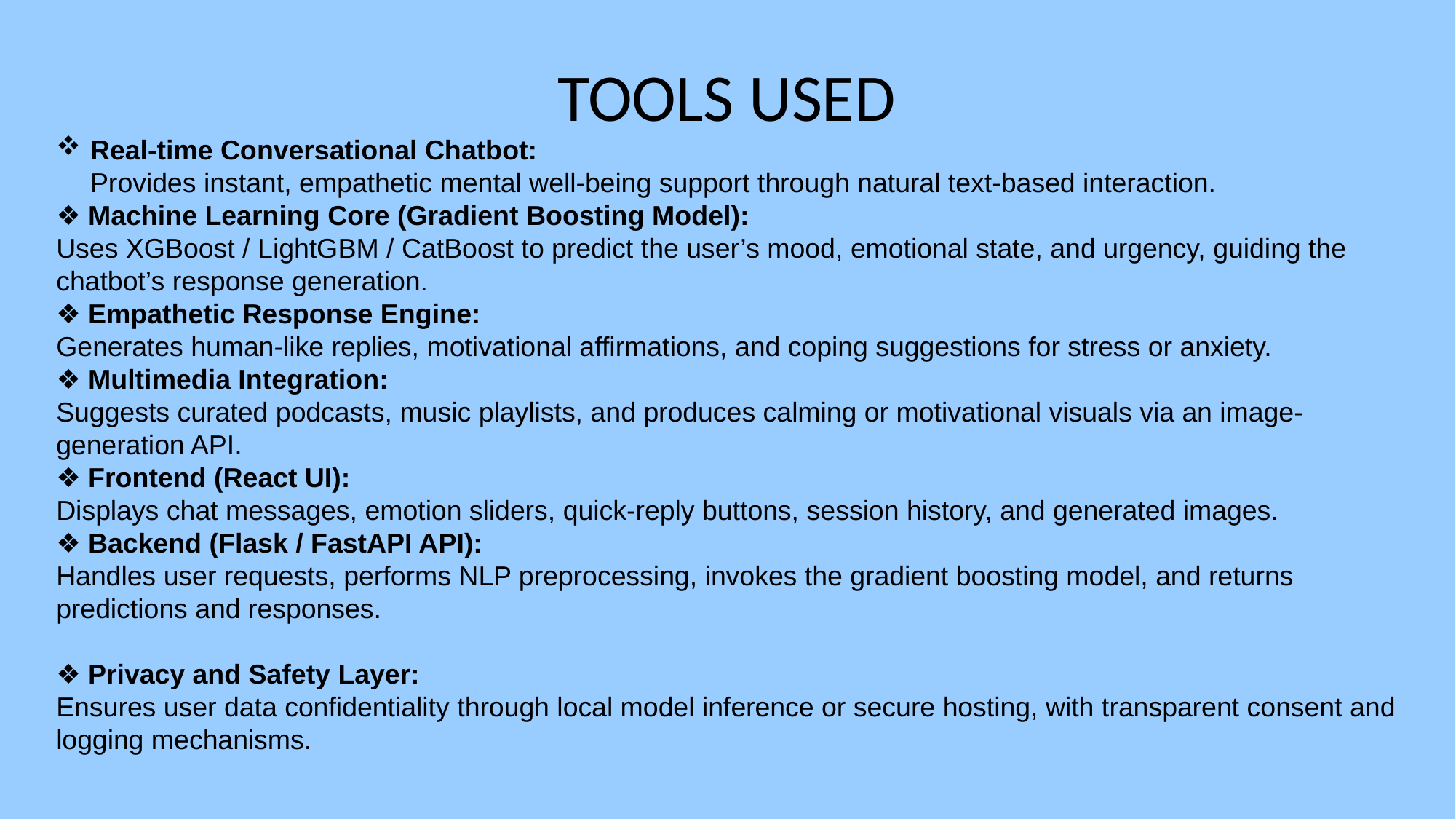

# TOOLS USED
Real-time Conversational Chatbot:
Provides instant, empathetic mental well-being support through natural text-based interaction.
❖ Machine Learning Core (Gradient Boosting Model):
Uses XGBoost / LightGBM / CatBoost to predict the user’s mood, emotional state, and urgency, guiding the chatbot’s response generation.
❖ Empathetic Response Engine:
Generates human-like replies, motivational affirmations, and coping suggestions for stress or anxiety.
❖ Multimedia Integration:
Suggests curated podcasts, music playlists, and produces calming or motivational visuals via an image-generation API.
❖ Frontend (React UI):
Displays chat messages, emotion sliders, quick-reply buttons, session history, and generated images.
❖ Backend (Flask / FastAPI API):
Handles user requests, performs NLP preprocessing, invokes the gradient boosting model, and returns predictions and responses.
❖ Privacy and Safety Layer:
Ensures user data confidentiality through local model inference or secure hosting, with transparent consent and logging mechanisms.